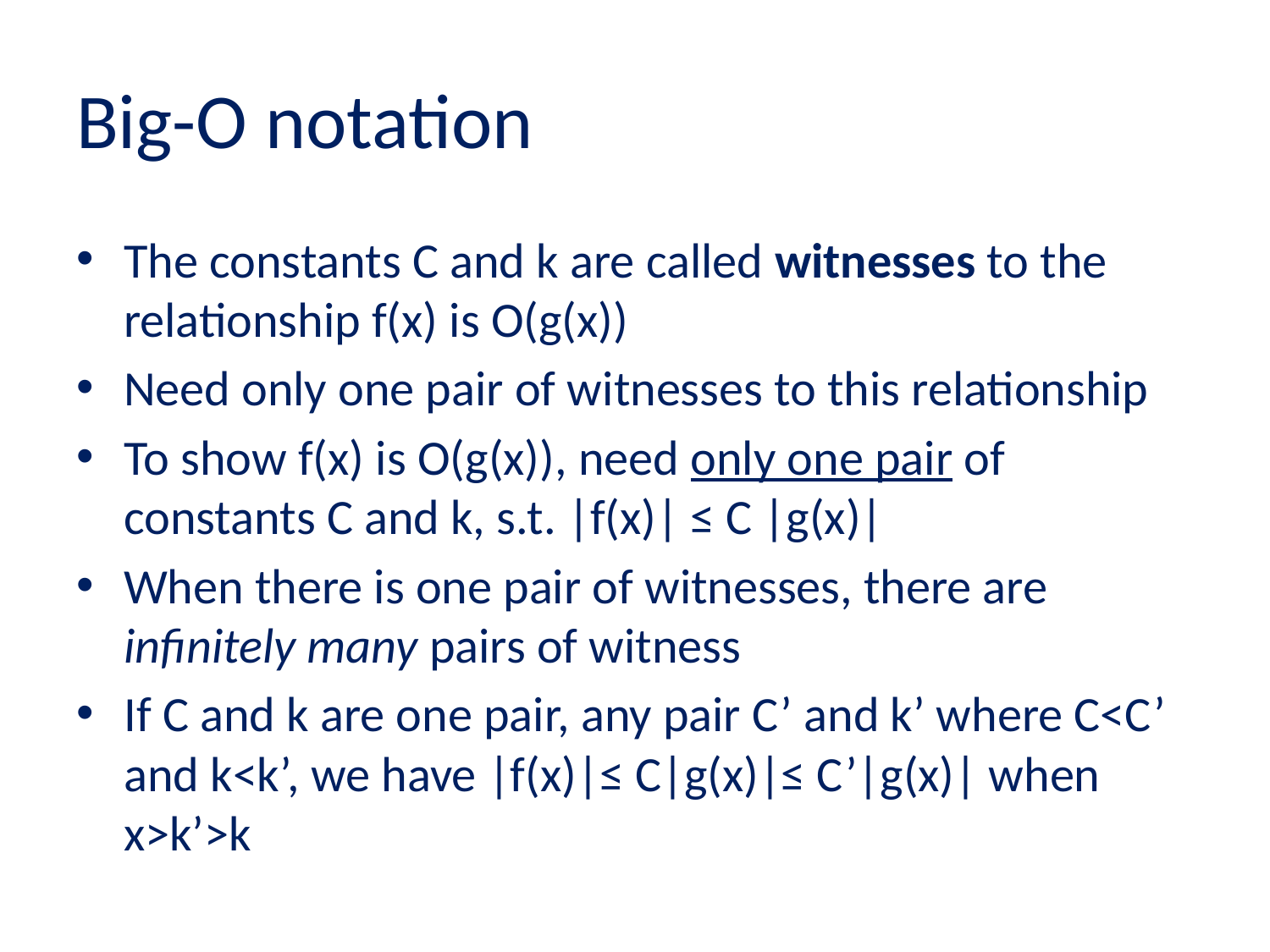

# Big-O notation
The constants C and k are called witnesses to the relationship f(x) is O(g(x))
Need only one pair of witnesses to this relationship
To show f(x) is O(g(x)), need only one pair of constants C and k, s.t. |f(x)| ≤ C |g(x)|
When there is one pair of witnesses, there are infinitely many pairs of witness
If C and k are one pair, any pair C’ and k’ where C<C’ and k<k’, we have |f(x)|≤ C|g(x)|≤ C’|g(x)| when x>k’>k
39